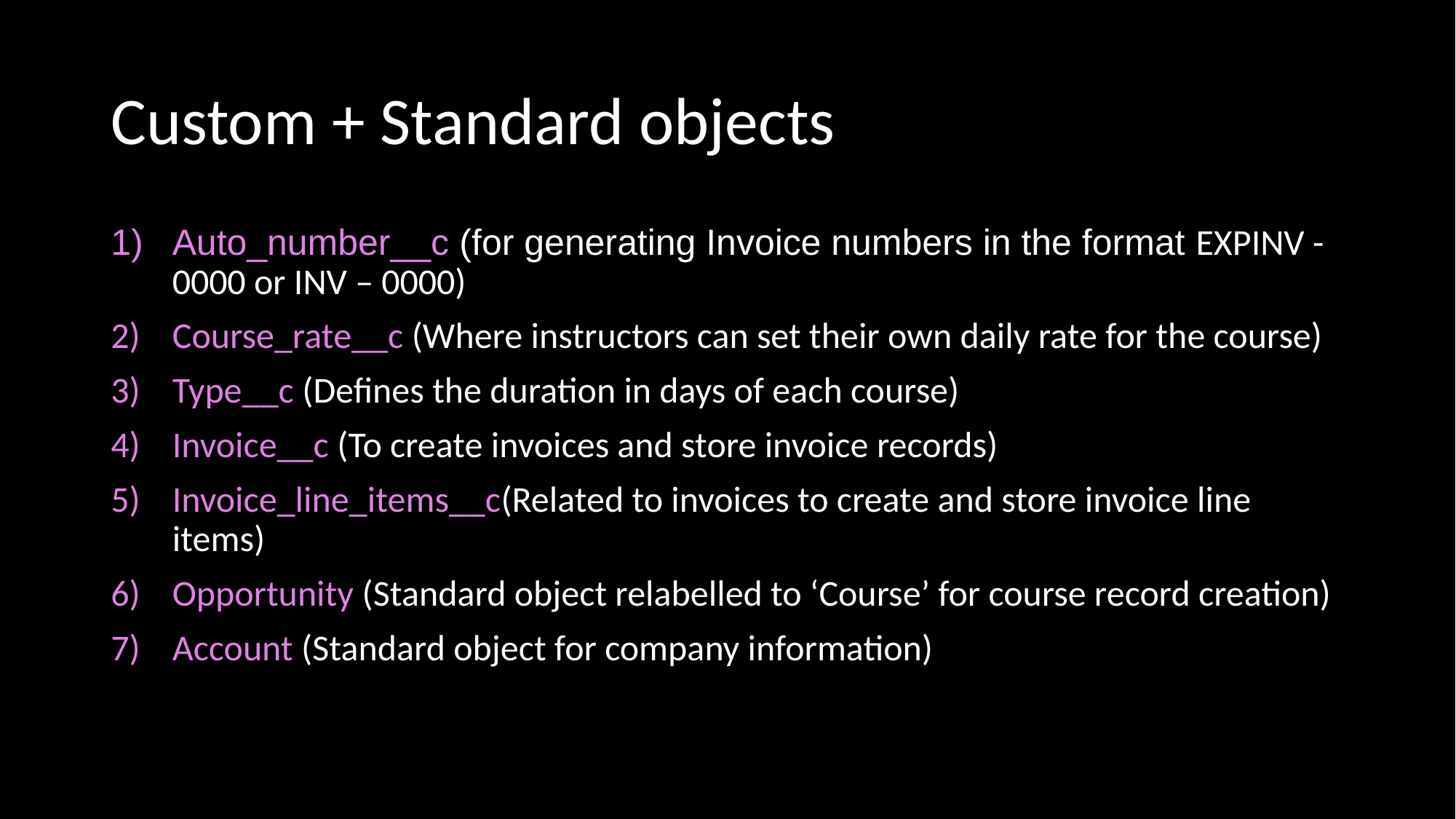

# Custom + Standard objects
Auto_number__c (for generating Invoice numbers in the format EXPINV - 0000 or INV – 0000)
Course_rate__c (Where instructors can set their own daily rate for the course)
Type__c (Defines the duration in days of each course)
Invoice__c (To create invoices and store invoice records)
Invoice_line_items__c(Related to invoices to create and store invoice line items)
Opportunity (Standard object relabelled to ‘Course’ for course record creation)
Account (Standard object for company information)